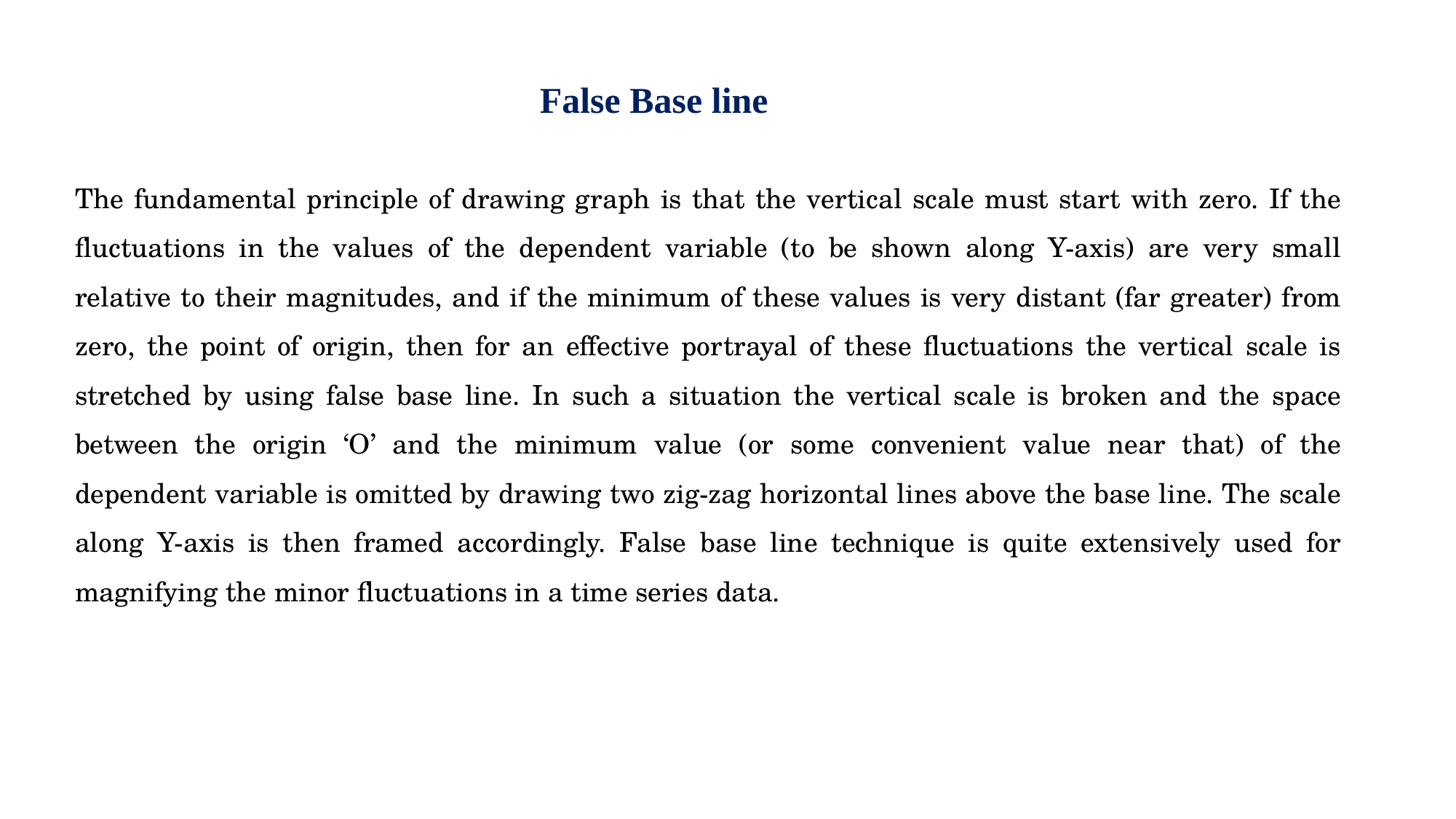

False Base line
The fundamental principle of drawing graph is that the vertical scale must start with zero. If the fluctuations in the values of the dependent variable (to be shown along Y-axis) are very small relative to their magnitudes, and if the minimum of these values is very distant (far greater) from zero, the point of origin, then for an effective portrayal of these fluctuations the vertical scale is stretched by using false base line. In such a situation the vertical scale is broken and the space between the origin ‘O’ and the minimum value (or some convenient value near that) of the dependent variable is omitted by drawing two zig-zag horizontal lines above the base line. The scale along Y-axis is then framed accordingly. False base line technique is quite extensively used for magnifying the minor fluctuations in a time series data.